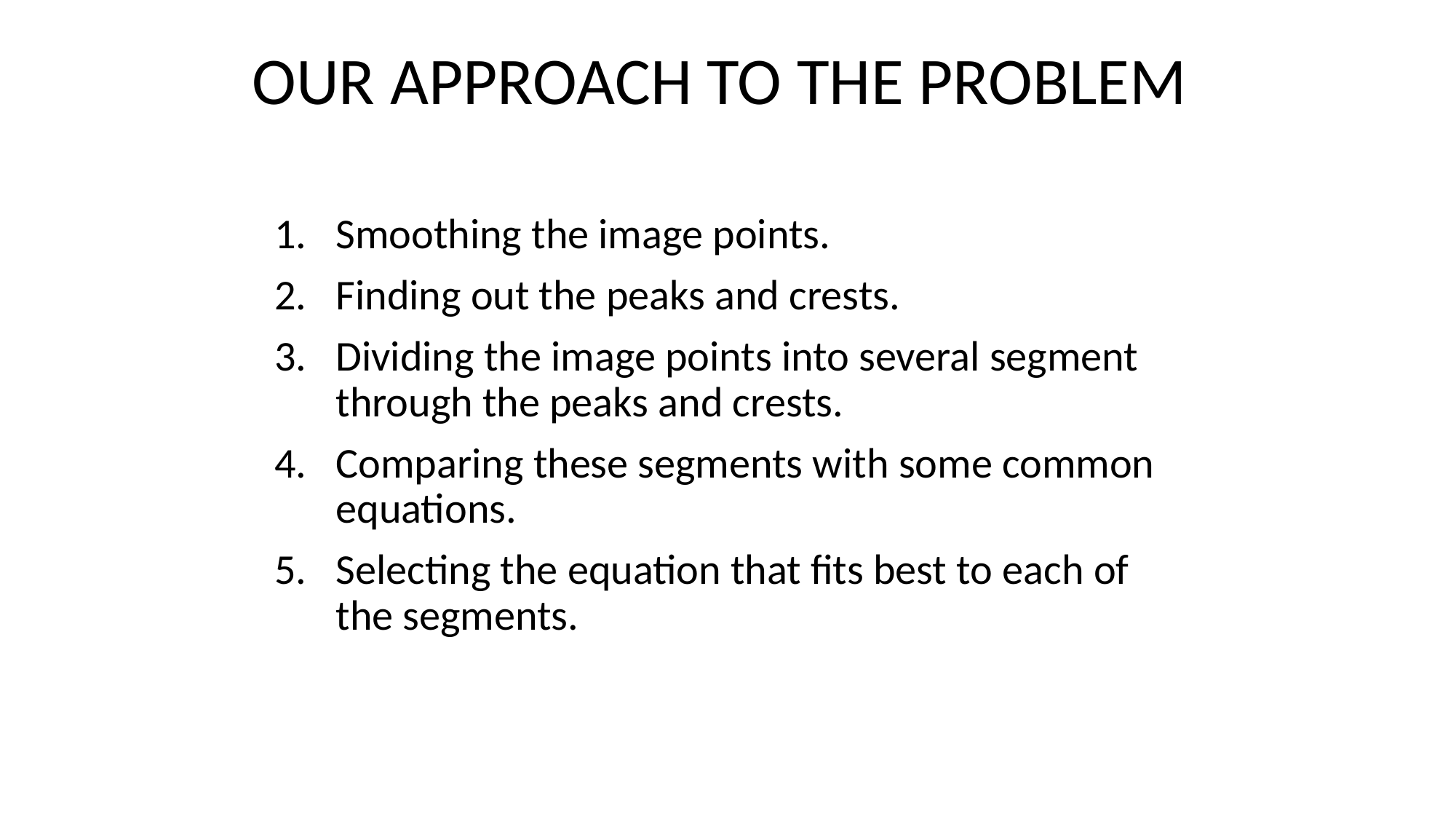

OUR APPROACH TO THE PROBLEM
Smoothing the image points.
Finding out the peaks and crests.
Dividing the image points into several segment through the peaks and crests.
Comparing these segments with some common equations.
Selecting the equation that fits best to each of the segments.